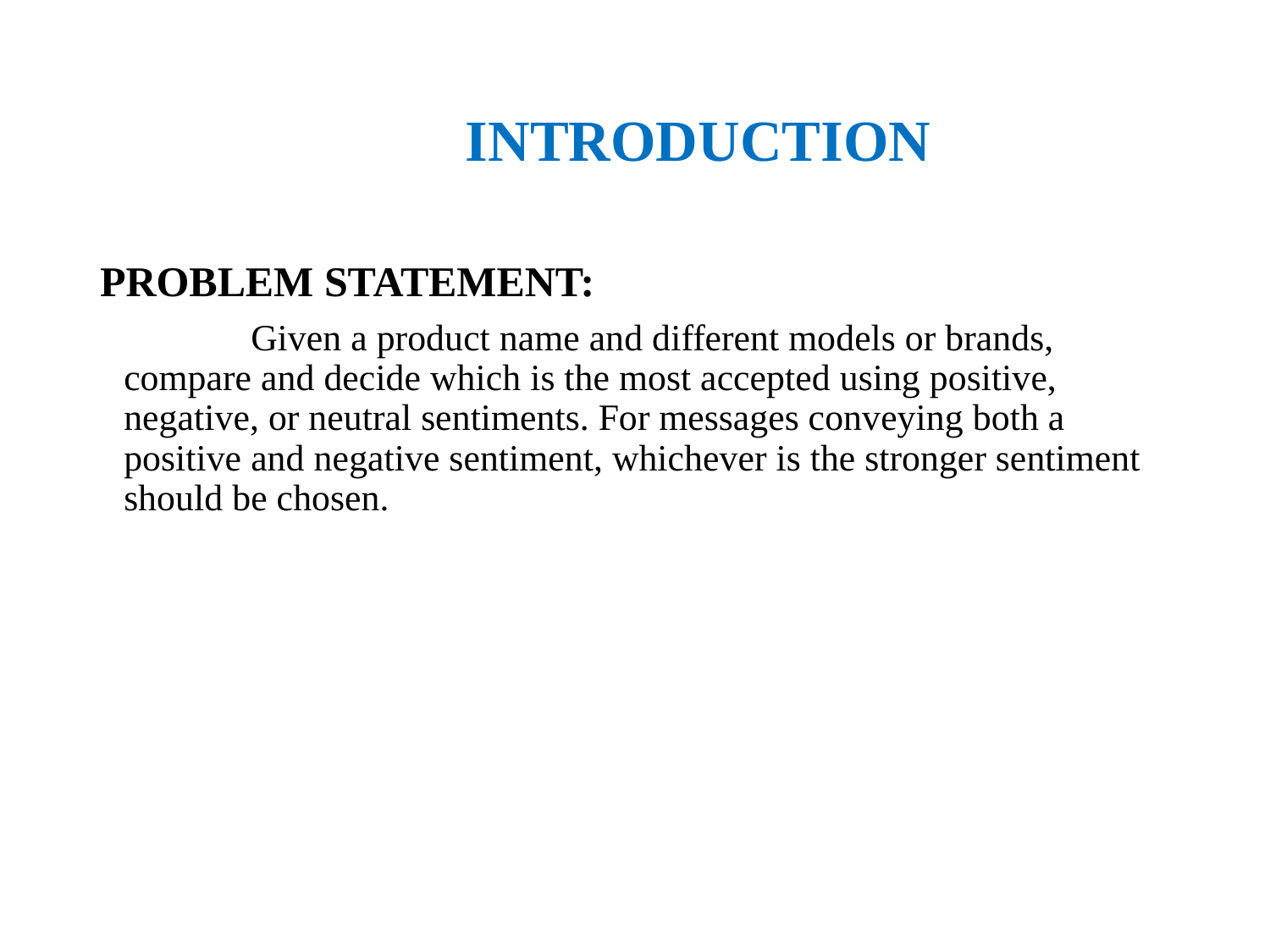

# INTRODUCTION
PROBLEM STATEMENT:
		Given a product name and different models or brands, compare and decide which is the most accepted using positive, negative, or neutral sentiments. For messages conveying both a positive and negative sentiment, whichever is the stronger sentiment should be chosen.